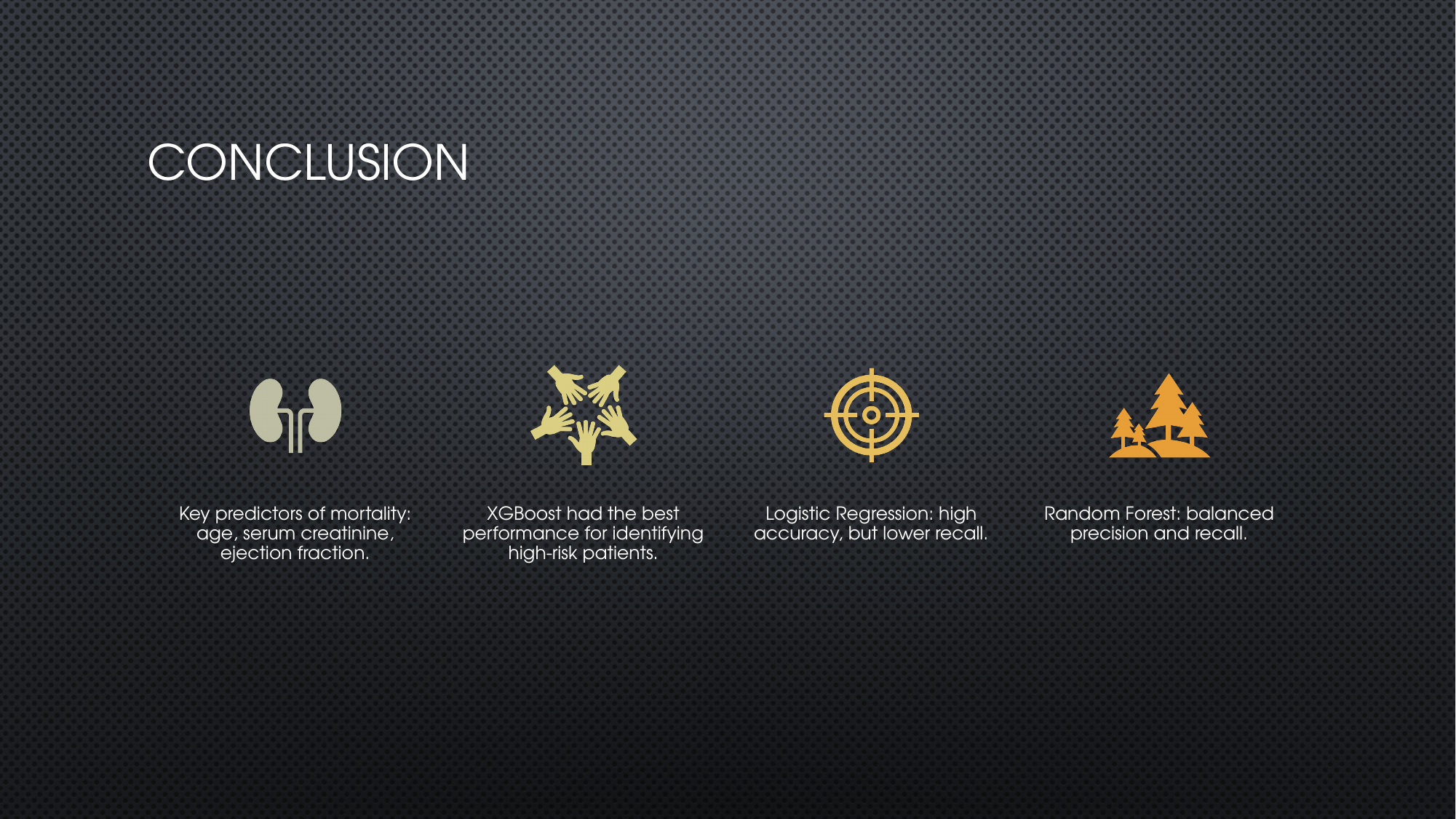

# Conclusion
Key predictors of mortality: age, serum creatinine, ejection fraction.
XGBoost had the best performance for identifying high-risk patients.
Logistic Regression: high accuracy, but lower recall.
Random Forest: balanced precision and recall.